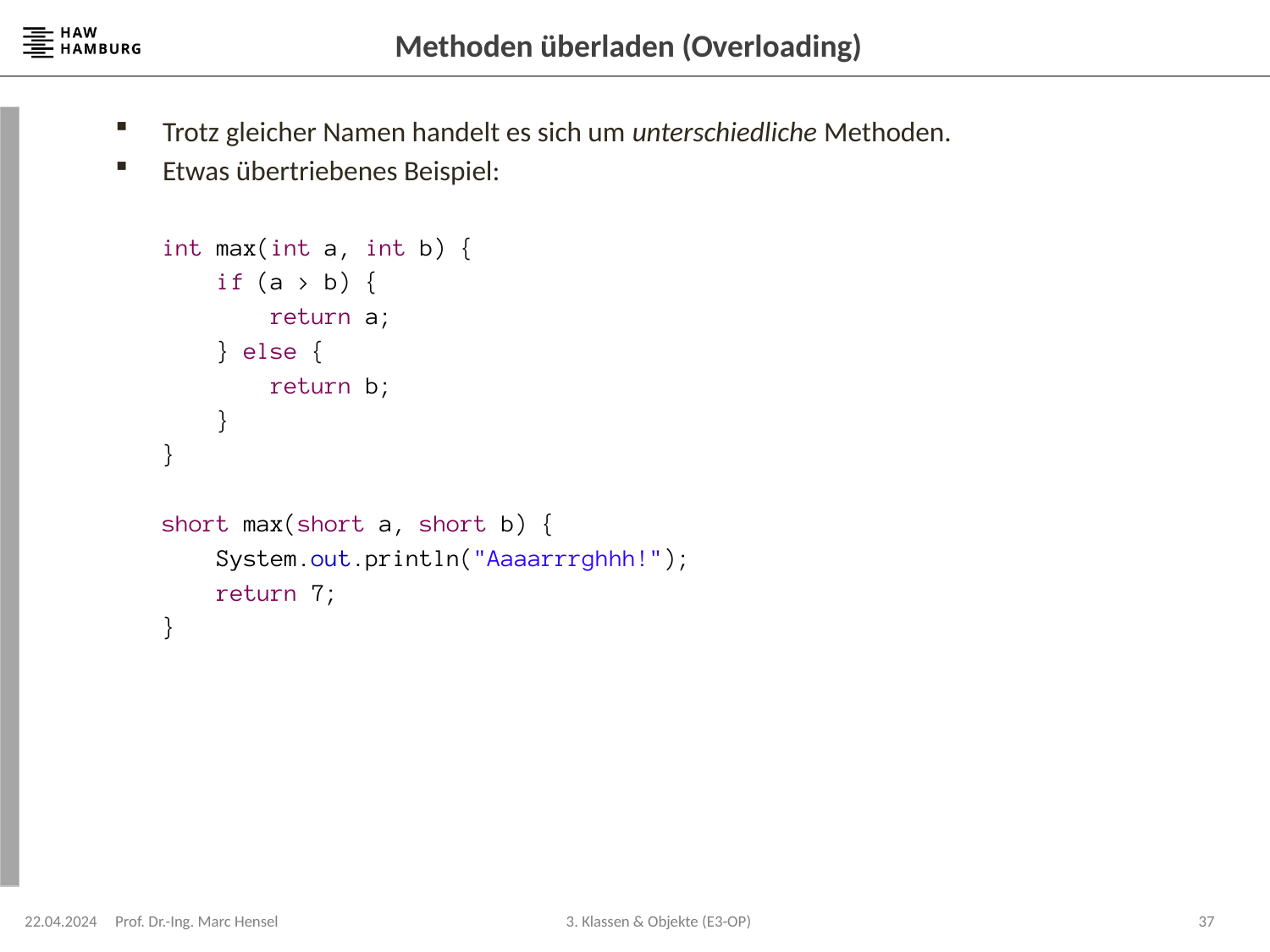

# Methoden überladen (Overloading)
Trotz gleicher Namen handelt es sich um unterschiedliche Methoden.
Etwas übertriebenes Beispiel:

	int max(int a, int b) {
	    if (a > b) {
	        return a;
	    } else {
	        return b;
	    }
	}

	short max(short a, short b) {
	    System.out.println("Aaaarrrghhh!");
	    return 7;
	}
22.04.2024
Prof. Dr.-Ing. Marc Hensel
37